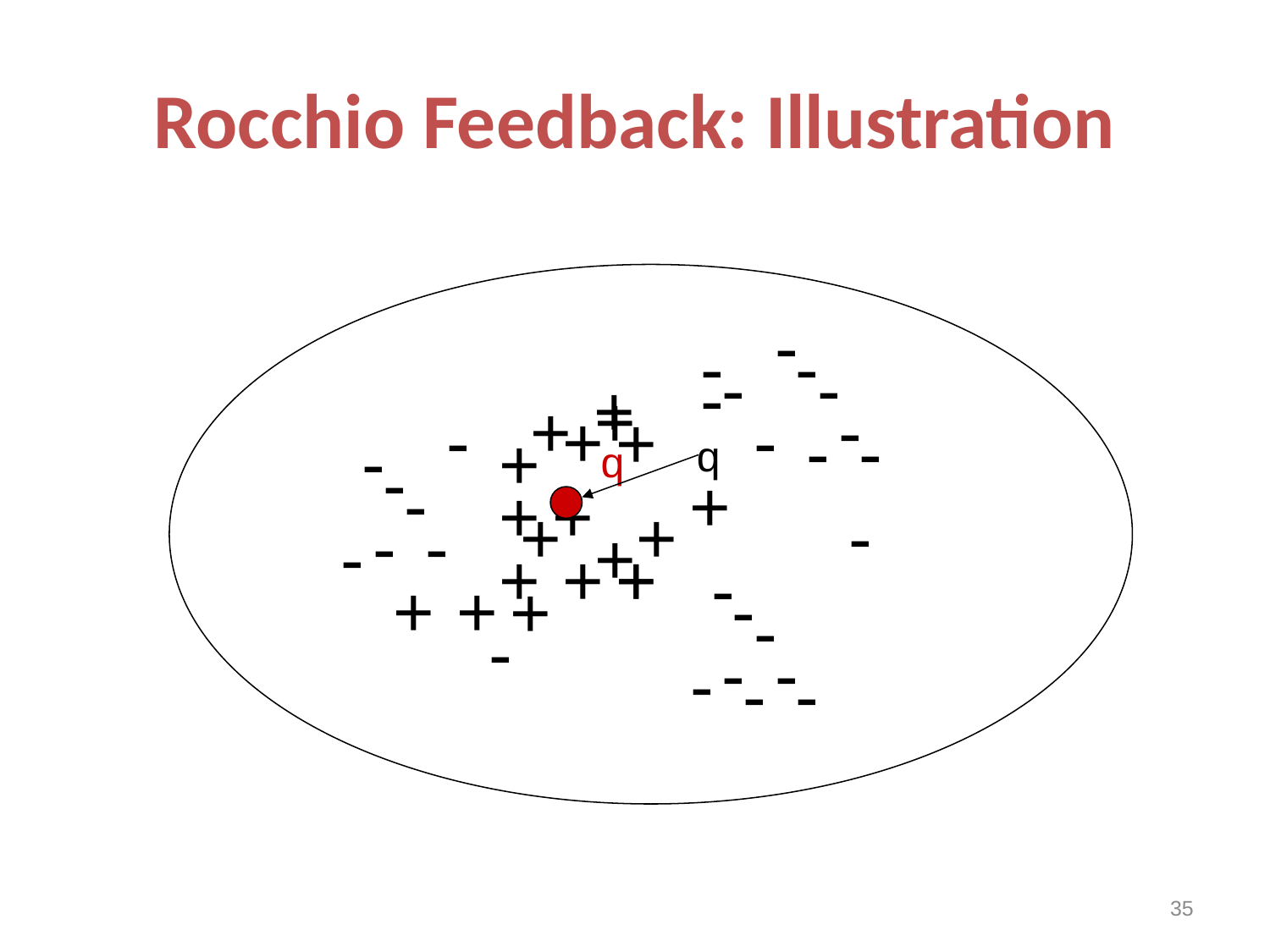

# Rocchio Feedback: Illustration

-
-
-
-
-
-
+
+
+
-
-
+
-
+
-
-
-
+
q
q

-
-
+
+
+
+
+
-

-
-
-
+
+
+
+
+
-
+
+
-
+
-
-
-
-
-
-
-
35